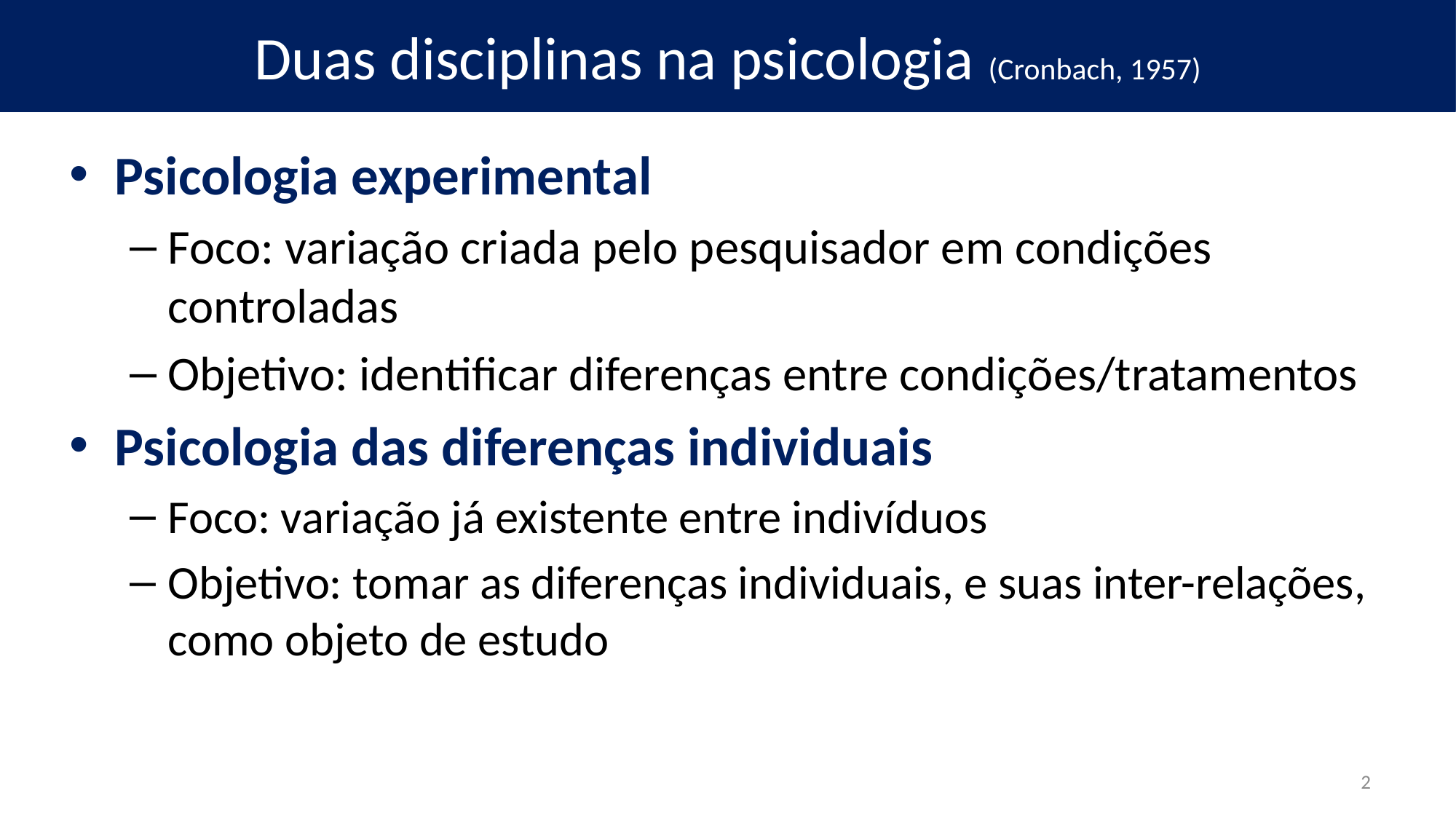

Duas disciplinas na psicologia (Cronbach, 1957)
Psicologia experimental
Foco: variação criada pelo pesquisador em condições controladas
Objetivo: identificar diferenças entre condições/tratamentos
Psicologia das diferenças individuais
Foco: variação já existente entre indivíduos
Objetivo: tomar as diferenças individuais, e suas inter-relações, como objeto de estudo
2